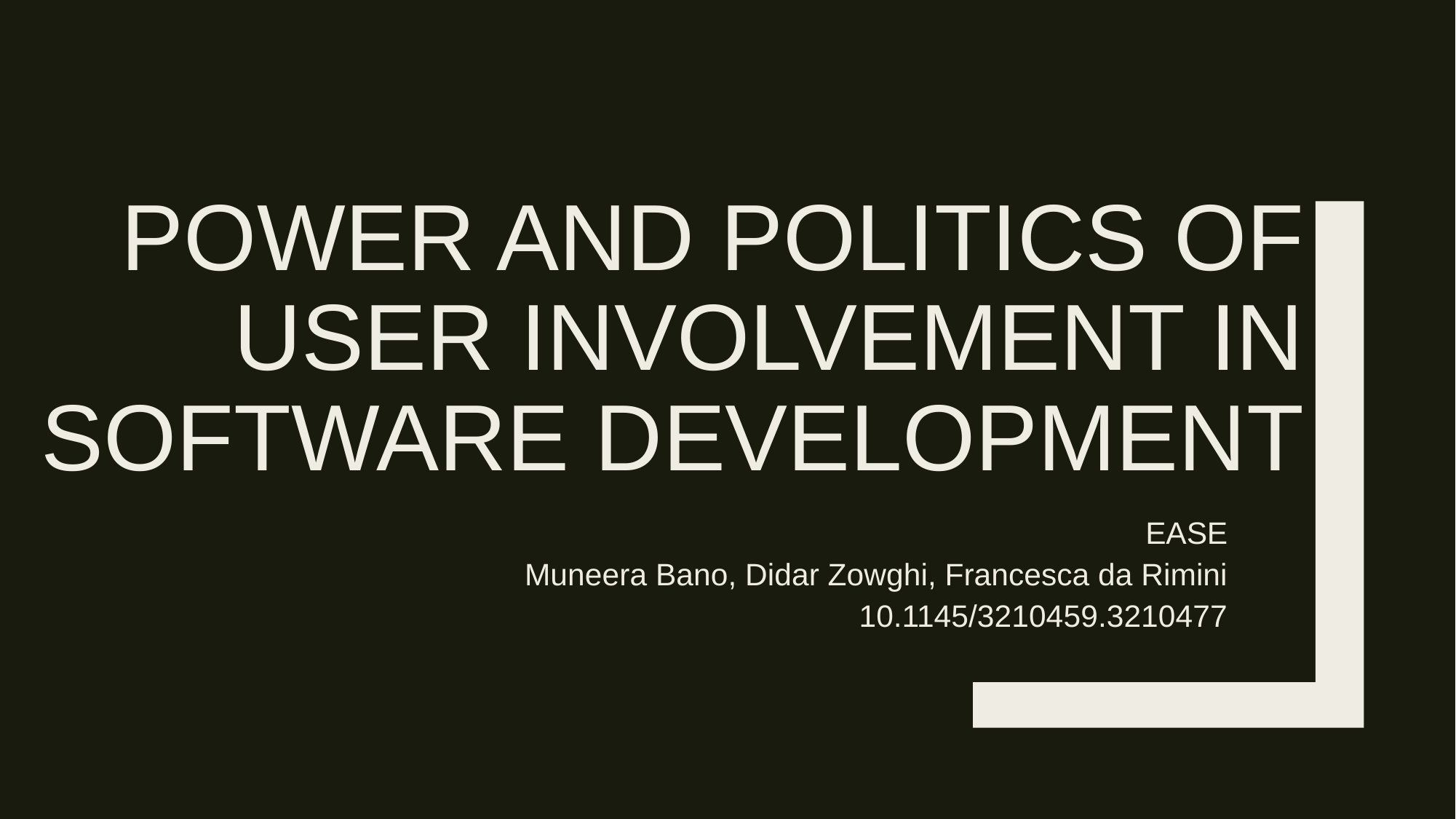

# Power and Politics of User Involvement in Software Development
EASE
Muneera Bano, Didar Zowghi, Francesca da Rimini
10.1145/3210459.3210477